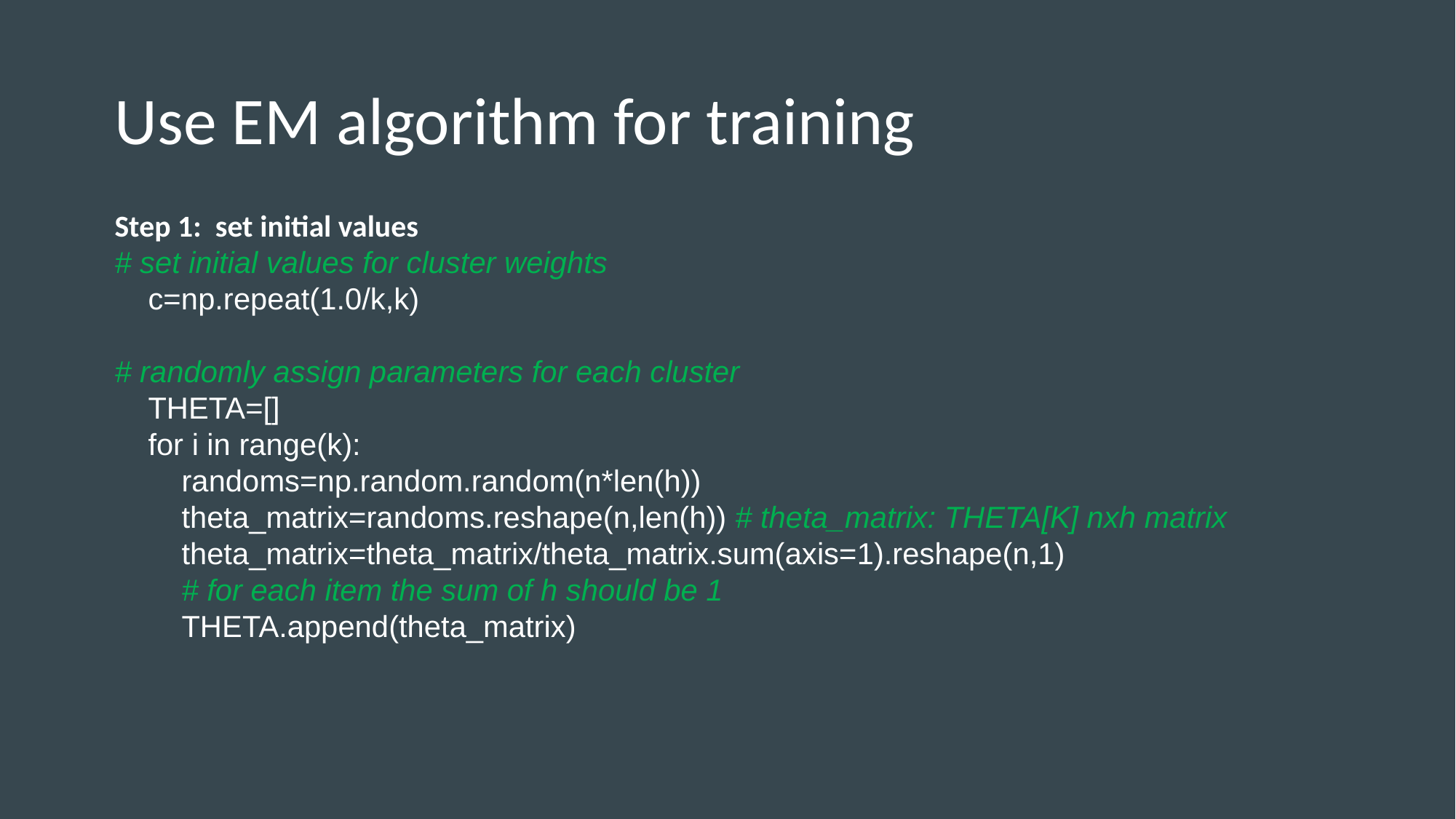

# Use EM algorithm for training
Step 1:  set initial values
# set initial values for cluster weights
    c=np.repeat(1.0/k,k)

# randomly assign parameters for each cluster
    THETA=[]
    for i in range(k):
        randoms=np.random.random(n*len(h))
        theta_matrix=randoms.reshape(n,len(h)) # theta_matrix: THETA[K] nxh matrix
        theta_matrix=theta_matrix/theta_matrix.sum(axis=1).reshape(n,1)
        # for each item the sum of h should be 1
        THETA.append(theta_matrix)